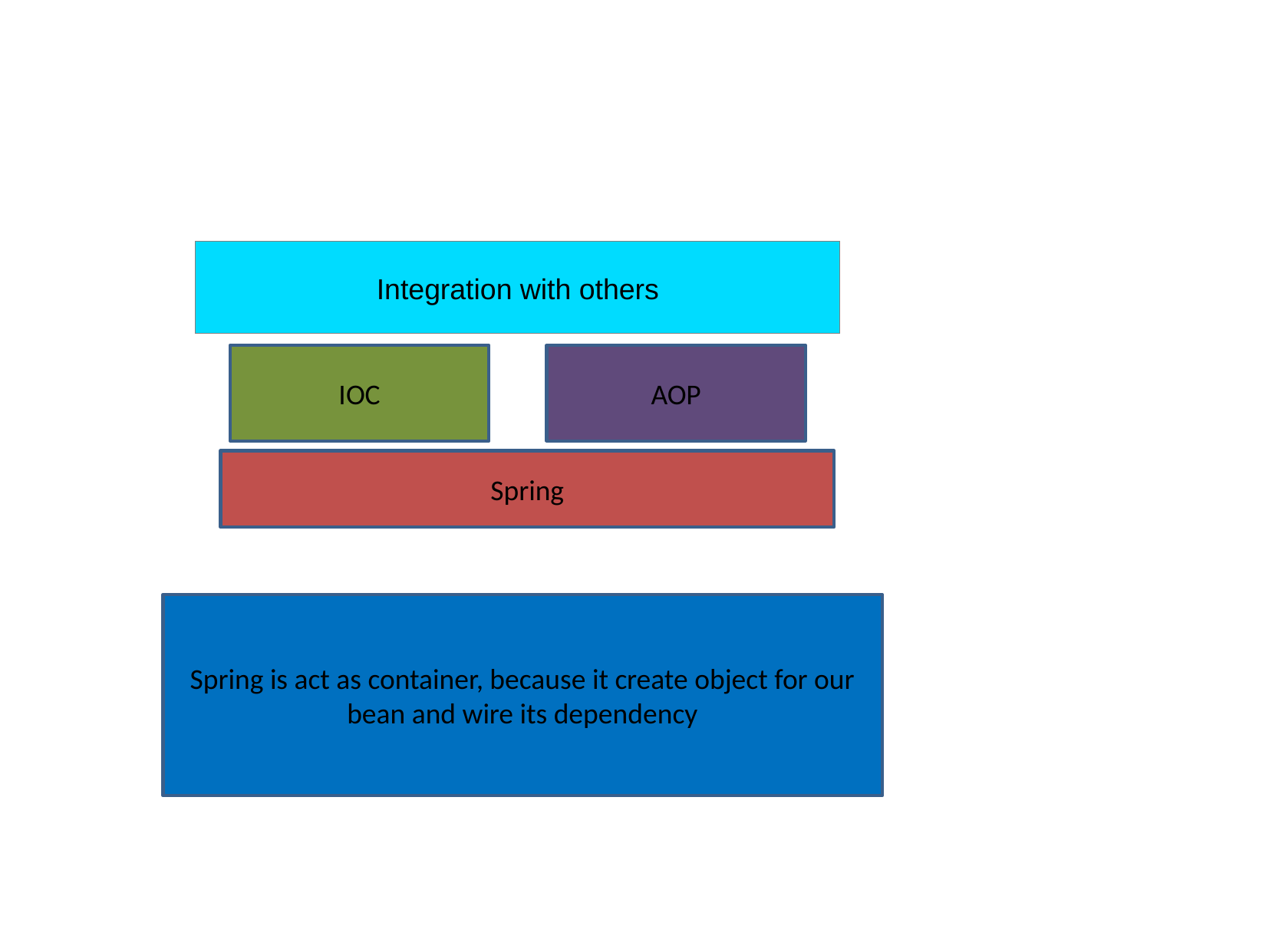

Integration with others
IOC
AOP
Spring
Spring is act as container, because it create object for our bean and wire its dependency